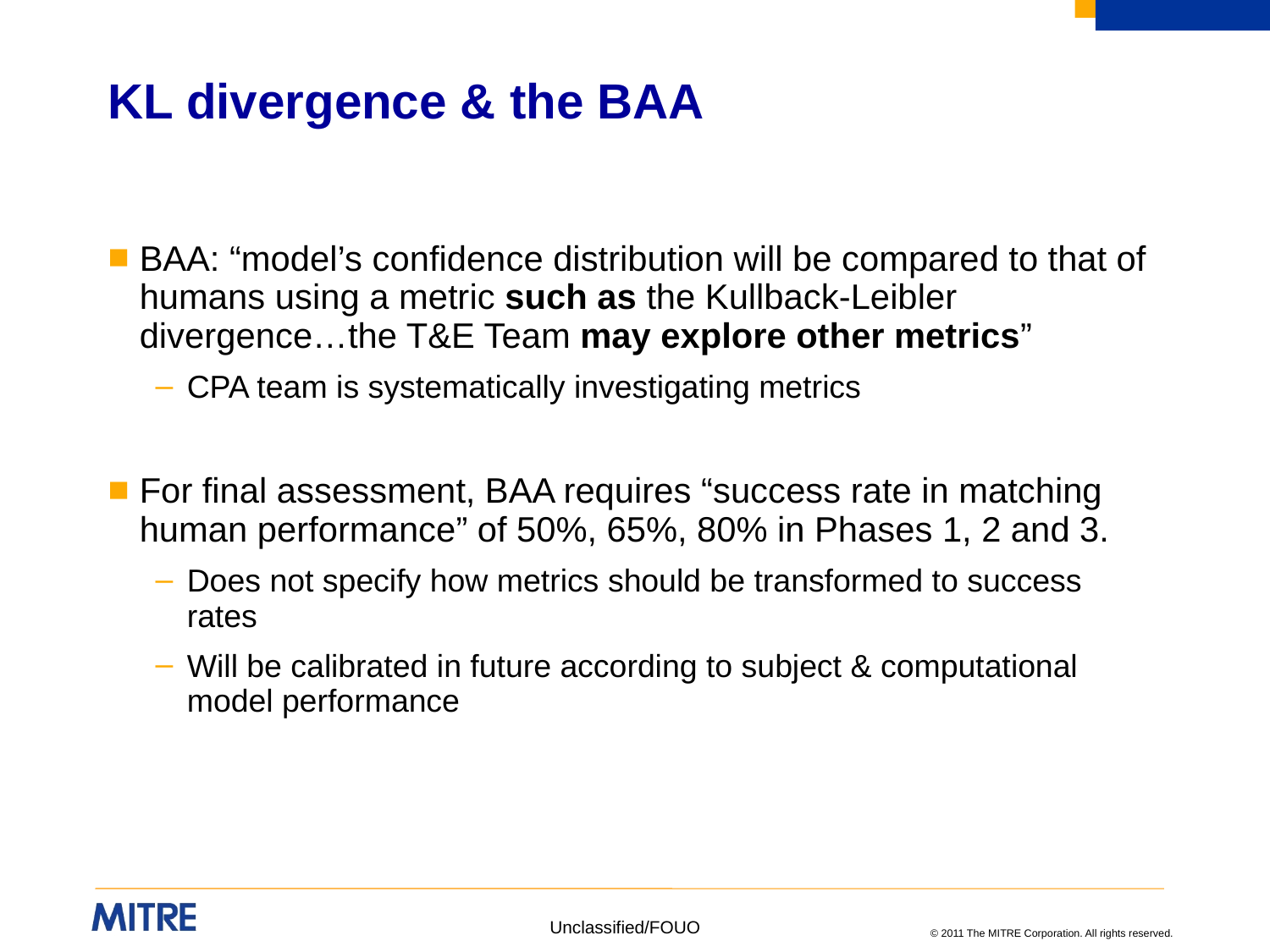

# KL divergence & the BAA

BAA: “model’s confidence distribution will be compared to that of humans using a metric such as the Kullback-Leibler divergence…the T&E Team may explore other metrics”
CPA team is systematically investigating metrics

For final assessment, BAA requires “success rate in matching human performance” of 50%, 65%, 80% in Phases 1, 2 and 3.
Does not specify how metrics should be transformed to success rates
Will be calibrated in future according to subject & computational model performance